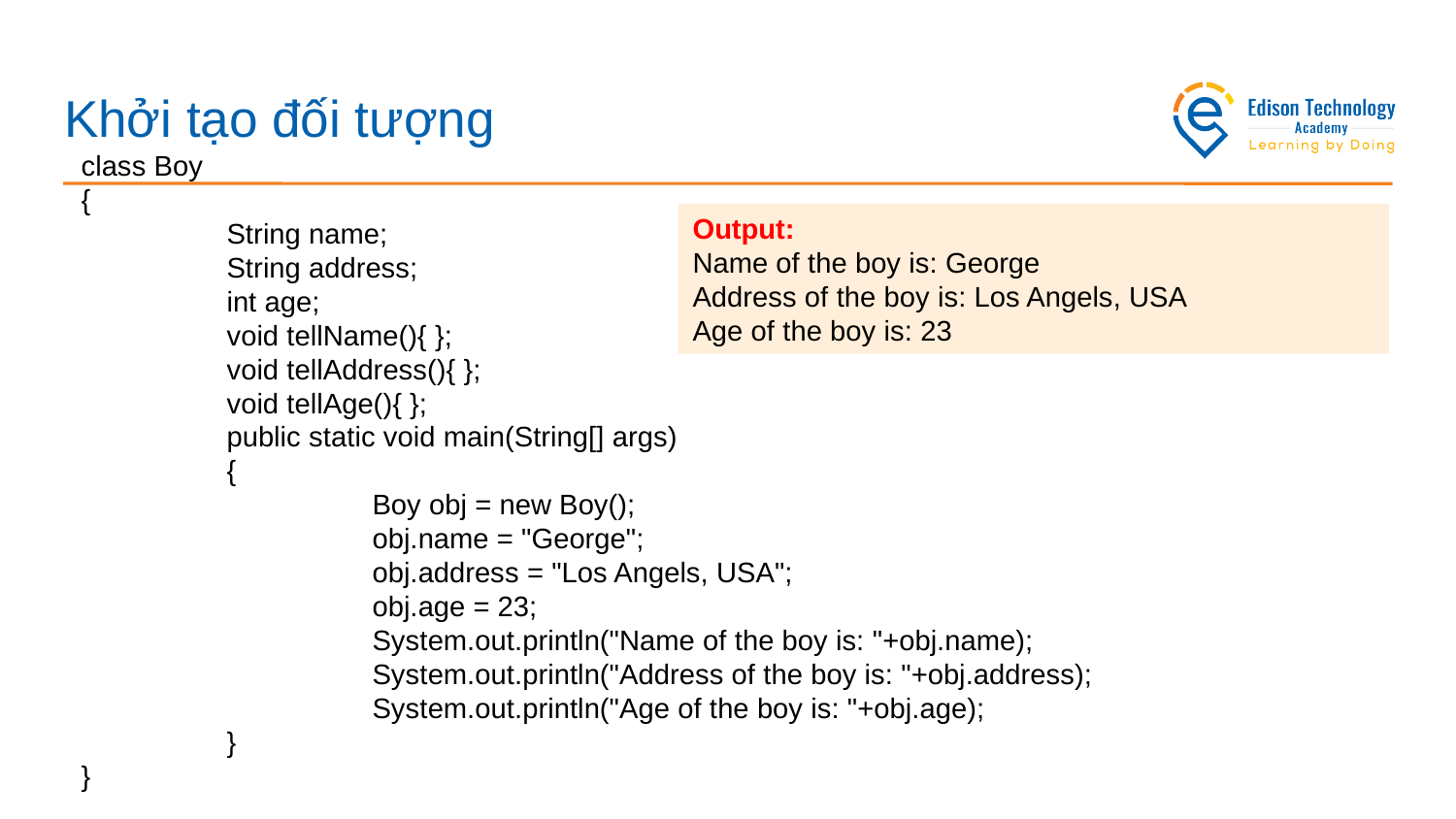

# Khởi tạo đối tượng
class Boy
{
	String name;
	String address;
	int age;
	void tellName(){ };
	void tellAddress(){ };
	void tellAge(){ };
	public static void main(String[] args)
	{
		Boy obj = new Boy();
		obj.name = "George";
		obj.address = "Los Angels, USA";
		obj.age = 23;
		System.out.println("Name of the boy is: "+obj.name);
		System.out.println("Address of the boy is: "+obj.address);
		System.out.println("Age of the boy is: "+obj.age);
	}
}

Output:
Name of the boy is: George
Address of the boy is: Los Angels, USA
Age of the boy is: 23